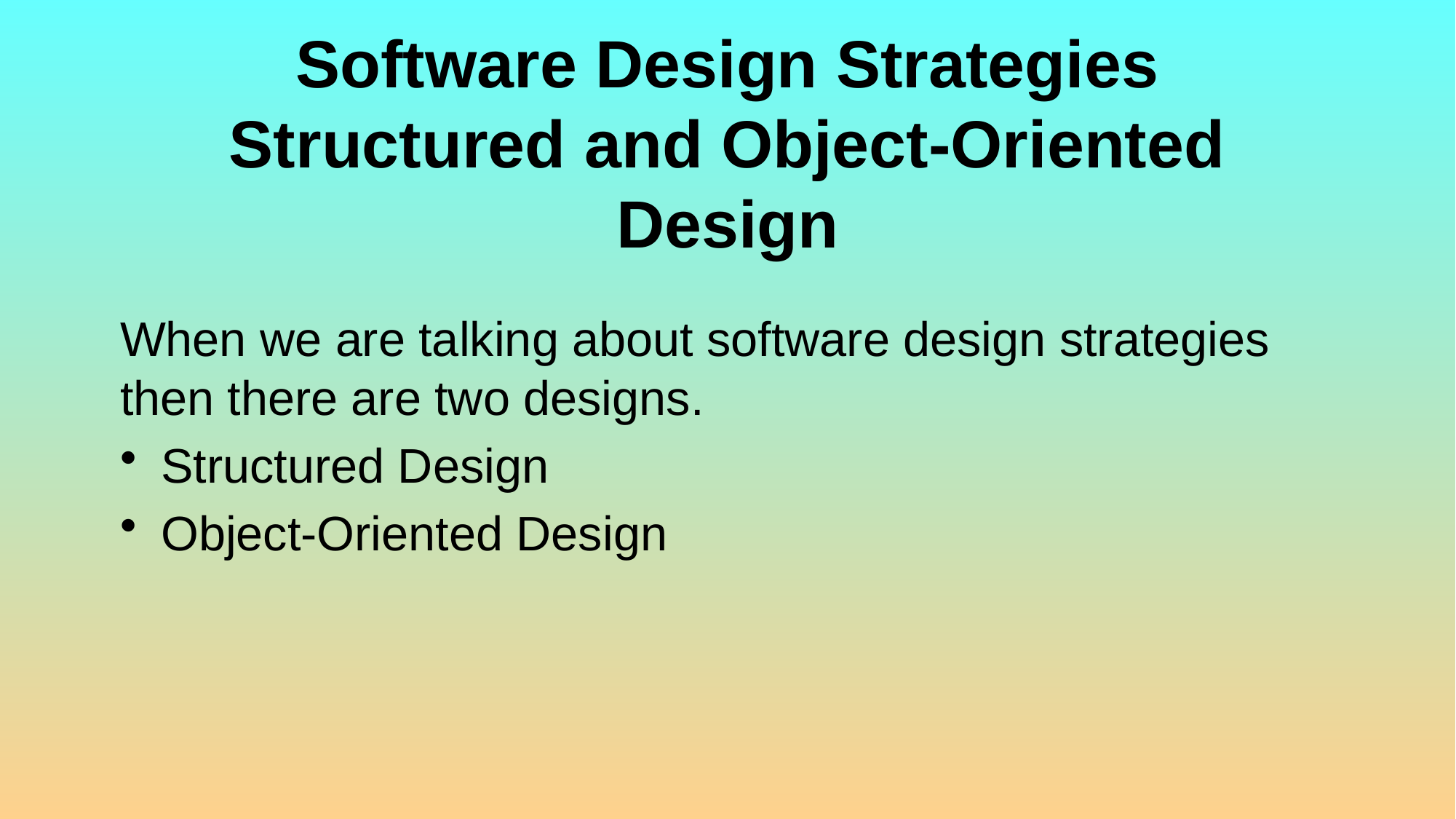

# Software Design Strategies Structured and Object-Oriented Design
When we are talking about software design strategies then there are two designs.
Structured Design
Object-Oriented Design